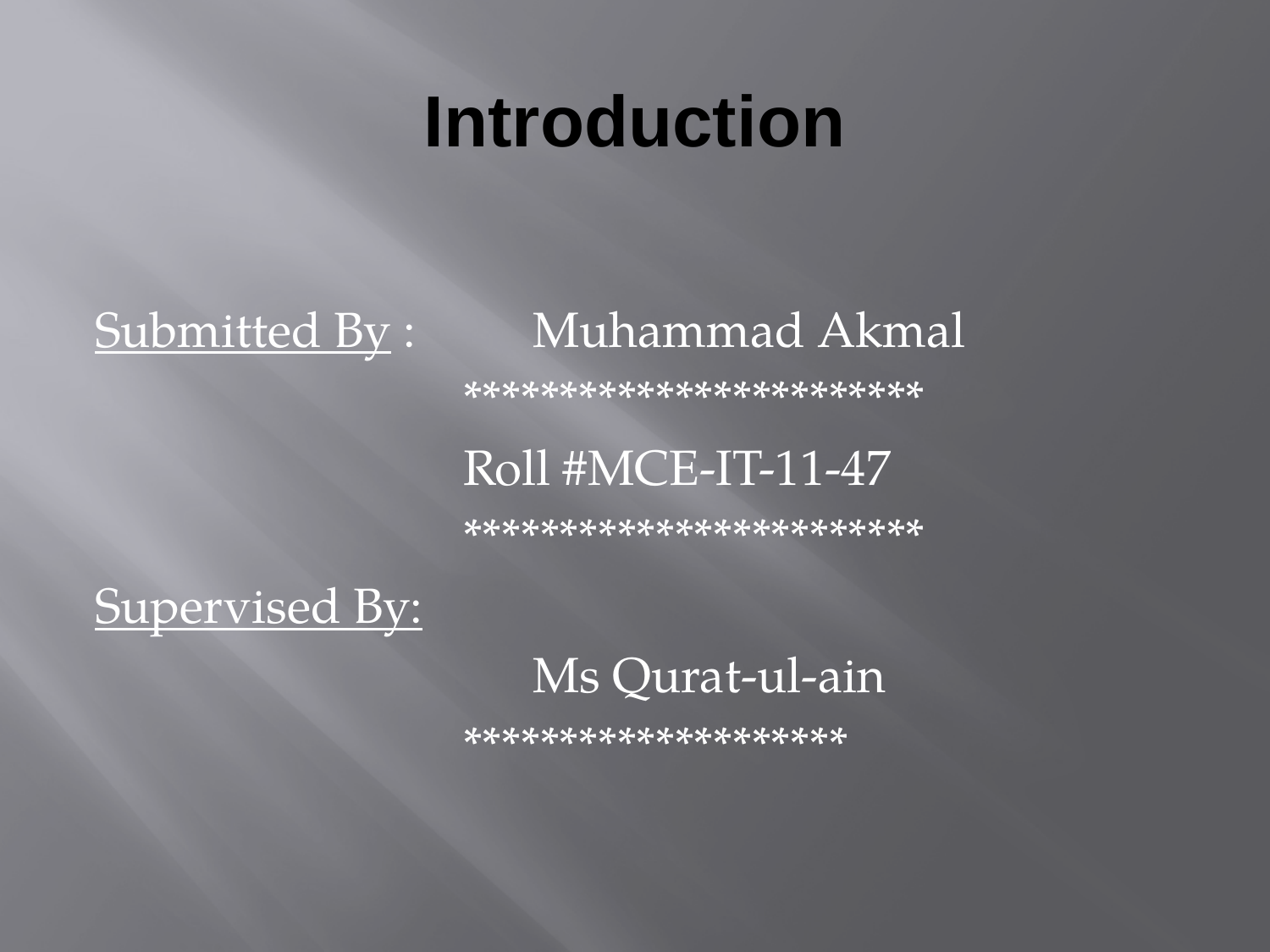

# Introduction

Submitted By :	Muhammad Akmal
                              ************************
                              Roll #MCE-IT-11-47
                              ************************
Supervised By:
				Ms Qurat-ul-ain
                              ********************